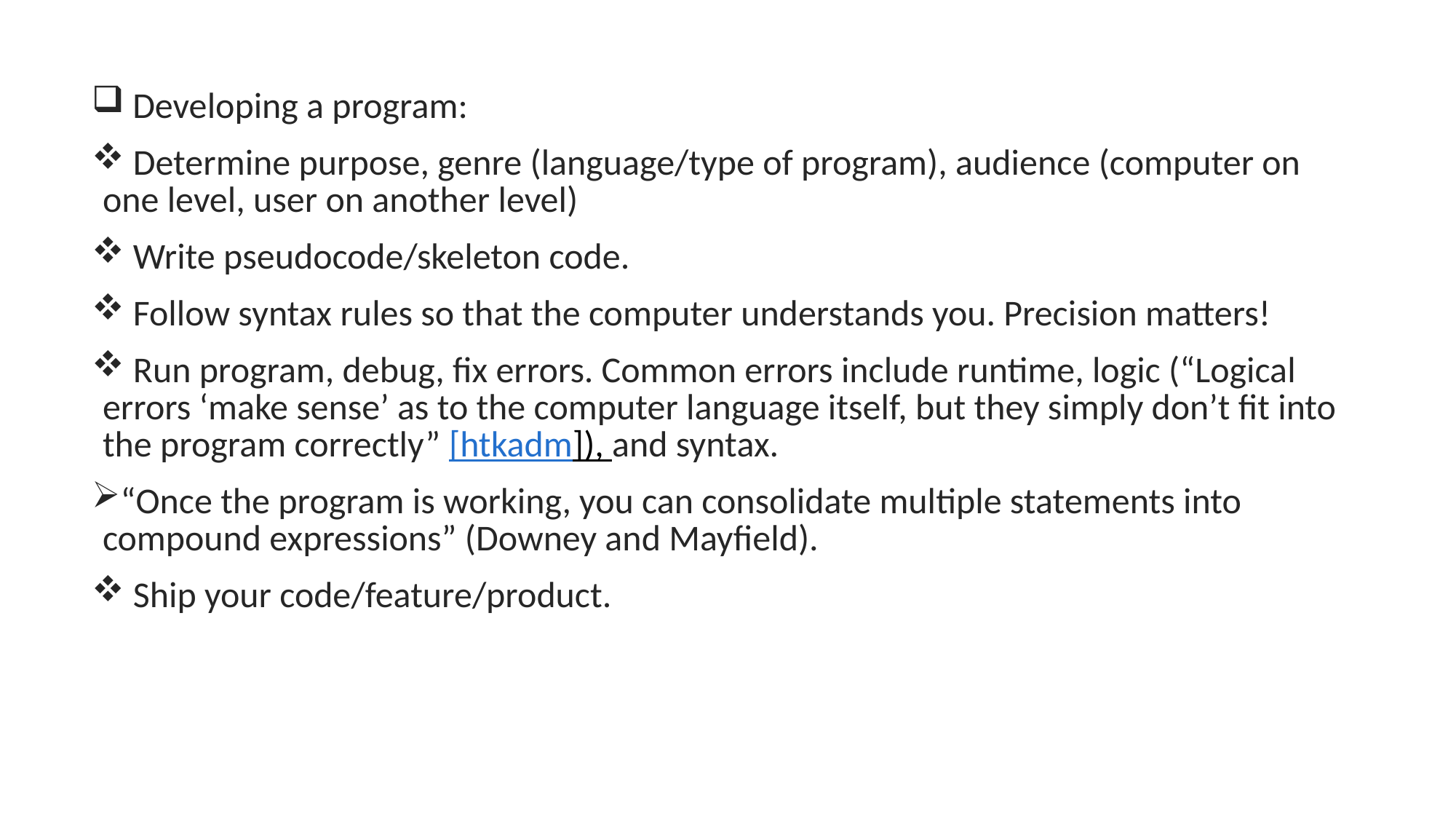

Developing a program:
 Determine purpose, genre (language/type of program), audience (computer on one level, user on another level)
 Write pseudocode/skeleton code.
 Follow syntax rules so that the computer understands you. Precision matters!
 Run program, debug, fix errors. Common errors include runtime, logic (“Logical errors ‘make sense’ as to the computer language itself, but they simply don’t fit into the program correctly” [htkadm]), and syntax.
“Once the program is working, you can consolidate multiple statements into compound expressions” (Downey and Mayfield).
 Ship your code/feature/product.